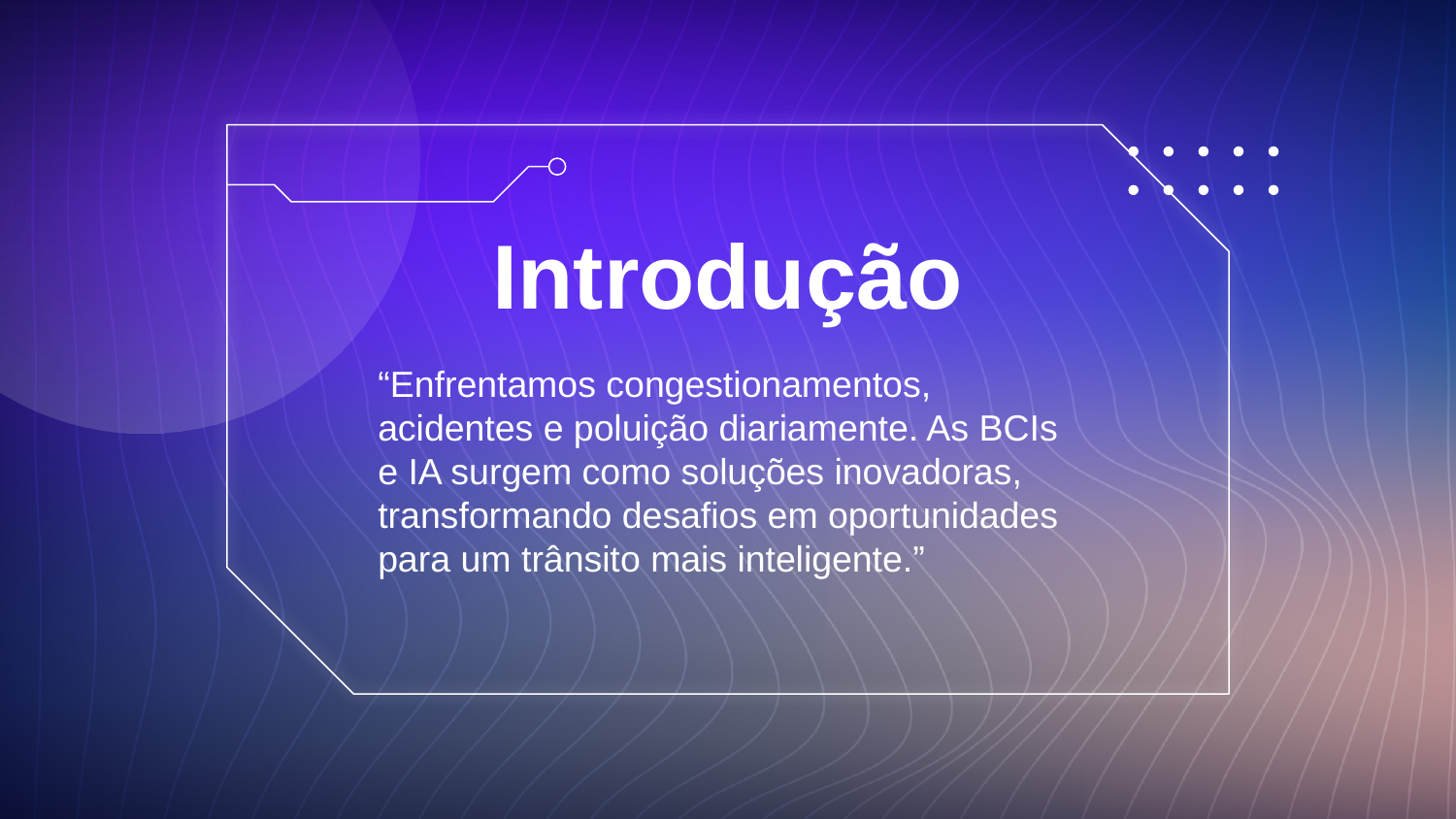

# Introdução
“Enfrentamos congestionamentos, acidentes e poluição diariamente. As BCIs e IA surgem como soluções inovadoras, transformando desafios em oportunidades para um trânsito mais inteligente.”